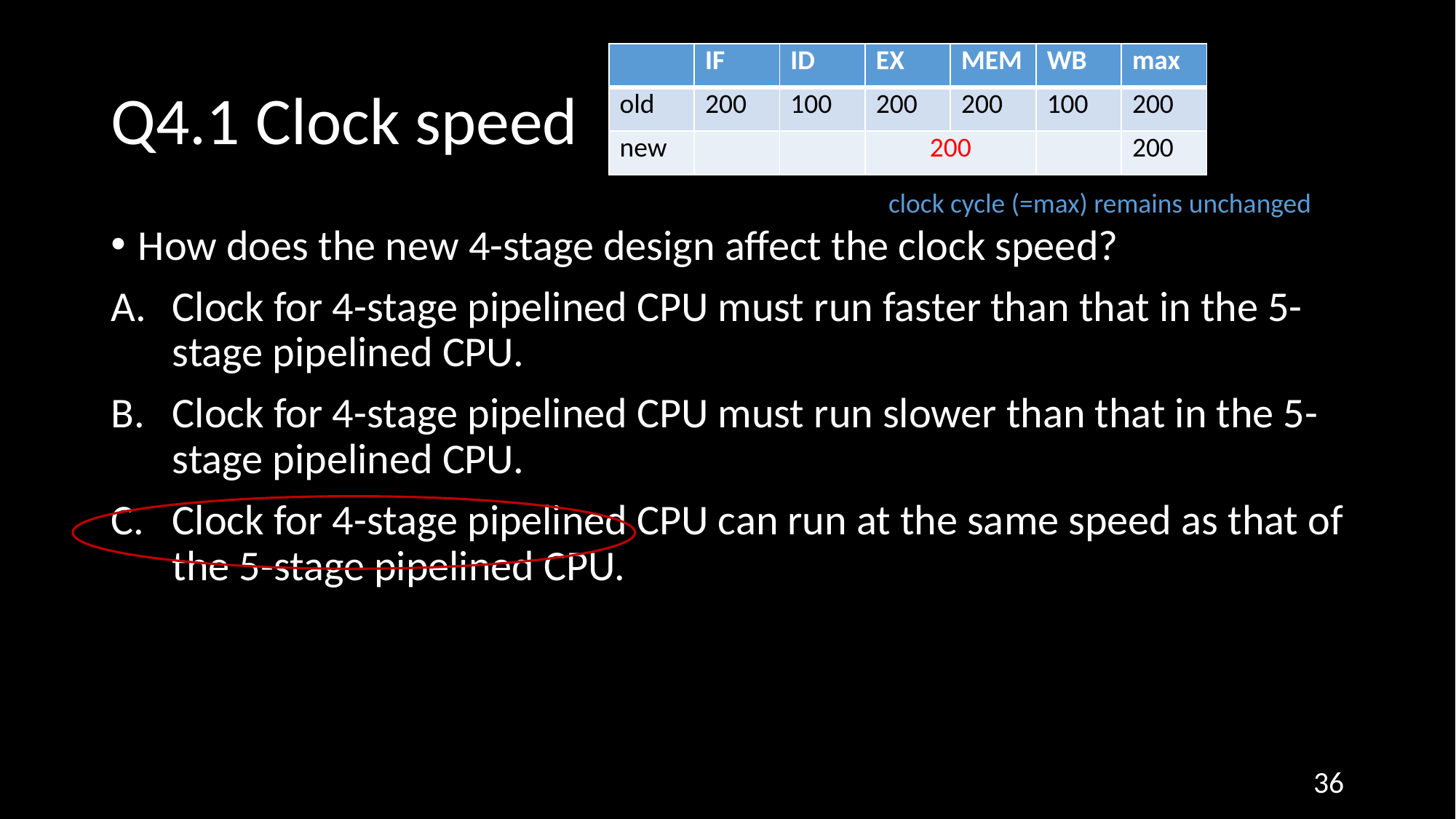

# Q4.1 Clock speed
|  | IF | ID | EX | MEM | WB | max |
| --- | --- | --- | --- | --- | --- | --- |
| old | 200 | 100 | 200 | 200 | 100 | 200 |
| new |  |  | 200 |  |  | 200 |
clock cycle (=max) remains unchanged
How does the new 4-stage design affect the clock speed?
Clock for 4-stage pipelined CPU must run faster than that in the 5-stage pipelined CPU.
Clock for 4-stage pipelined CPU must run slower than that in the 5-stage pipelined CPU.
Clock for 4-stage pipelined CPU can run at the same speed as that of the 5-stage pipelined CPU.

36